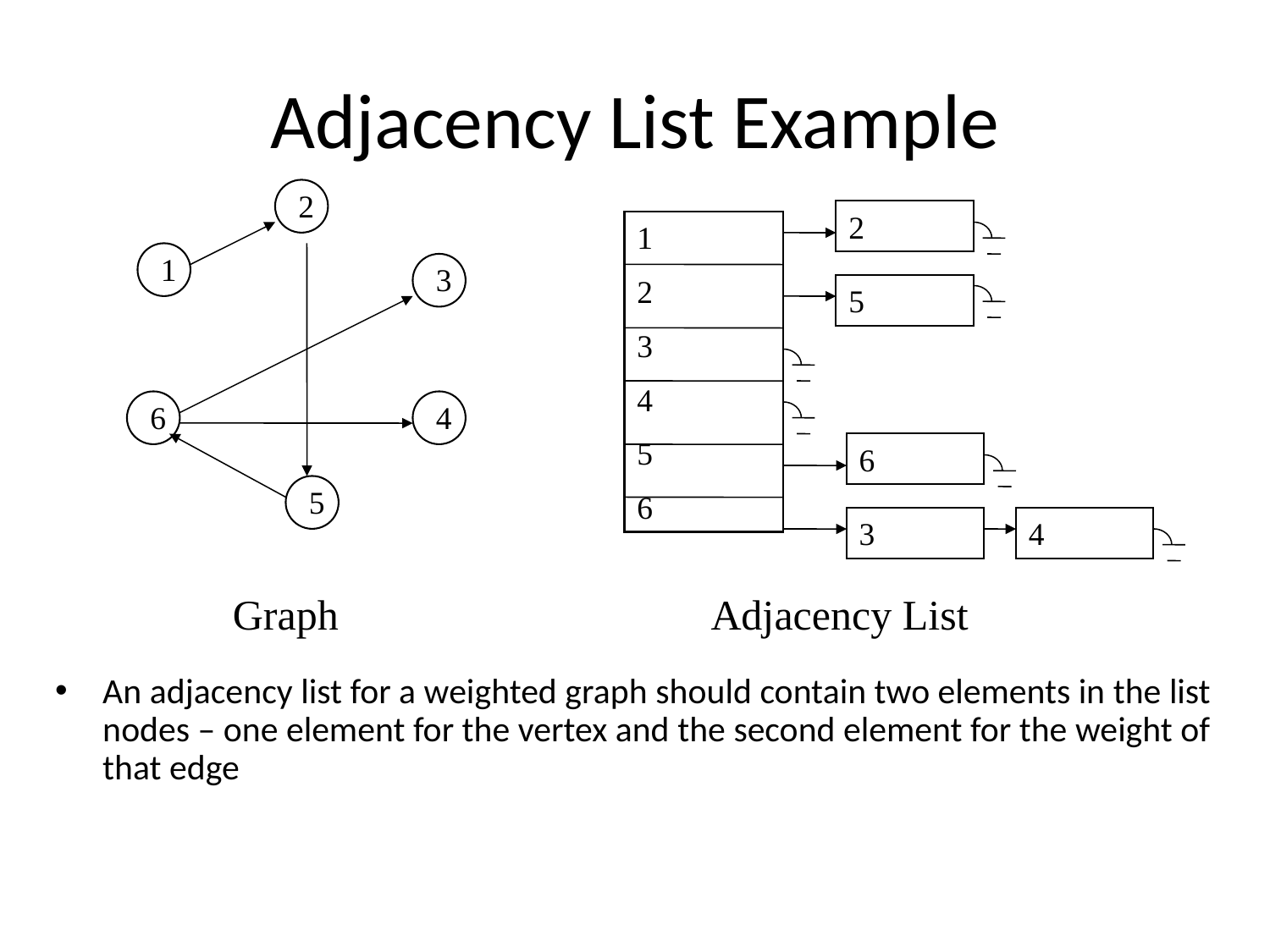

# Adjacency List Example

2

1

3

6

4

5
2
1
2
3
4
5
6

5

6

3
4

Graph
Adjacency List
An adjacency list for a weighted graph should contain two elements in the list nodes – one element for the vertex and the second element for the weight of that edge